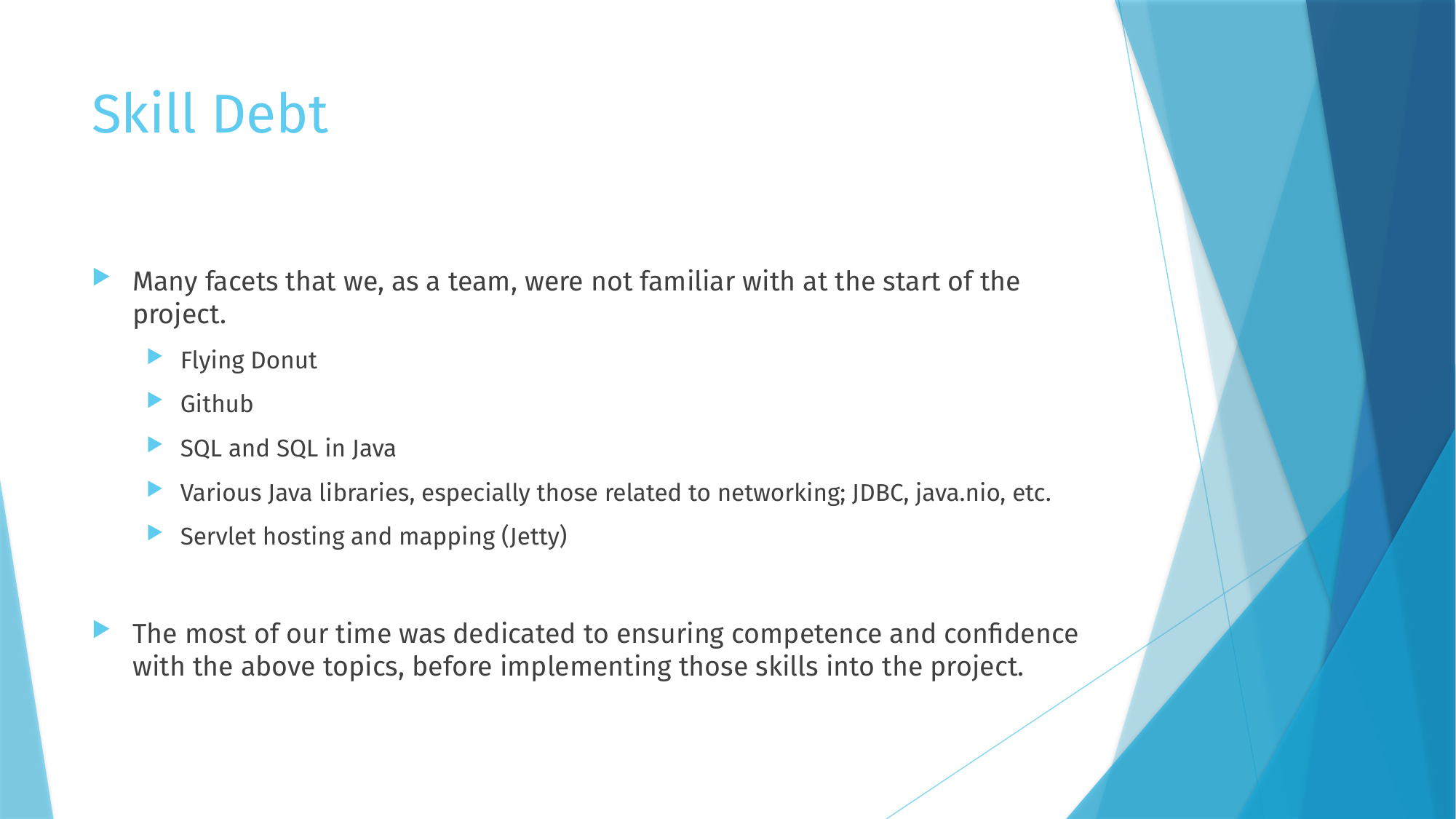

# Skill Debt
Many facets that we, as a team, were not familiar with at the start of the project.
Flying Donut
Github
SQL and SQL in Java
Various Java libraries, especially those related to networking; JDBC, java.nio, etc.
Servlet hosting and mapping (Jetty)

The most of our time was dedicated to ensuring competence and confidence with the above topics, before implementing those skills into the project.